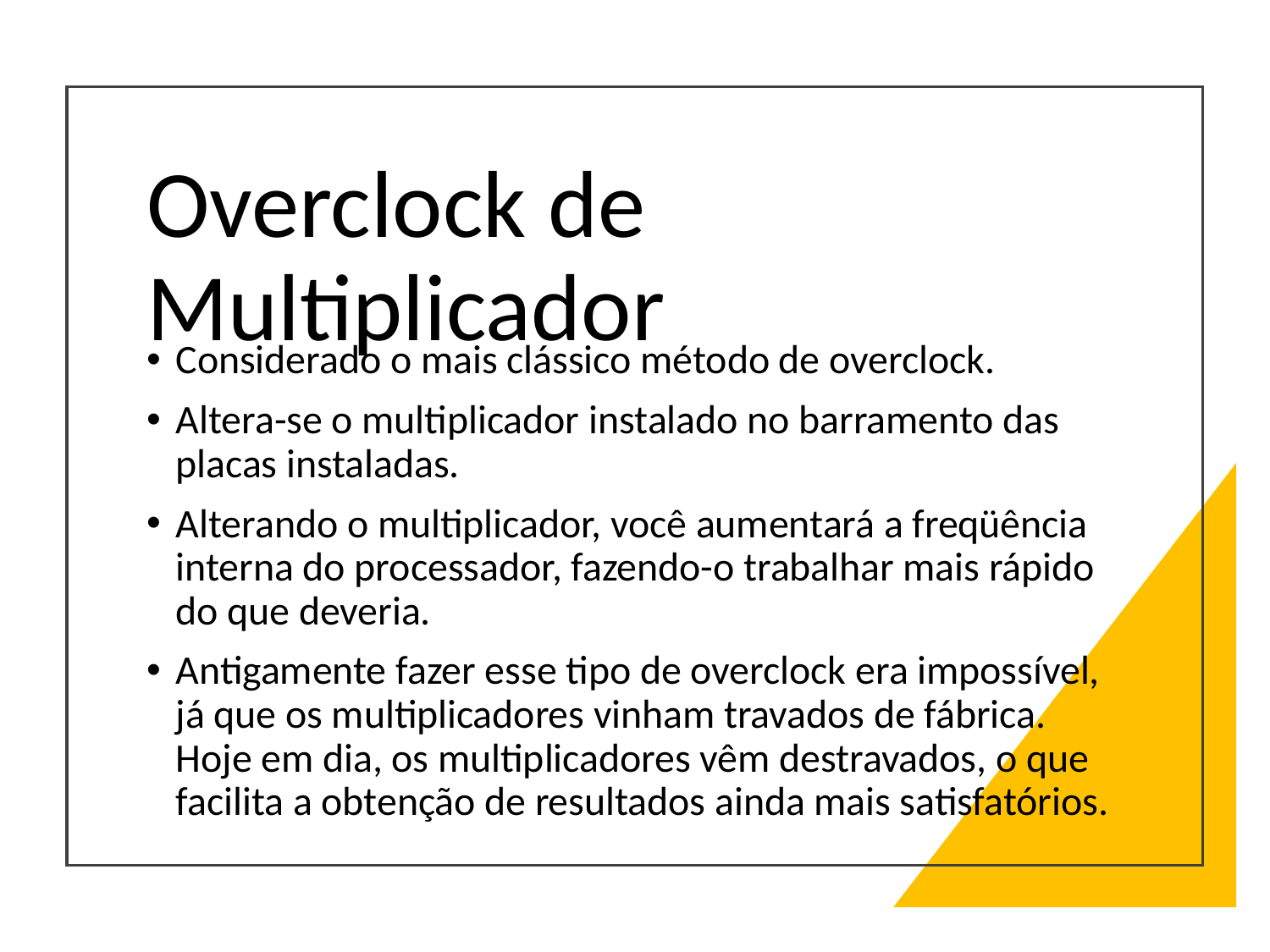

# Overclock de Multiplicador
Considerado o mais clássico método de overclock.
Altera-se o multiplicador instalado no barramento das placas instaladas.
Alterando o multiplicador, você aumentará a freqüência interna do processador, fazendo-o trabalhar mais rápido do que deveria.
Antigamente fazer esse tipo de overclock era impossível, já que os multiplicadores vinham travados de fábrica. Hoje em dia, os multiplicadores vêm destravados, o que facilita a obtenção de resultados ainda mais satisfatórios.